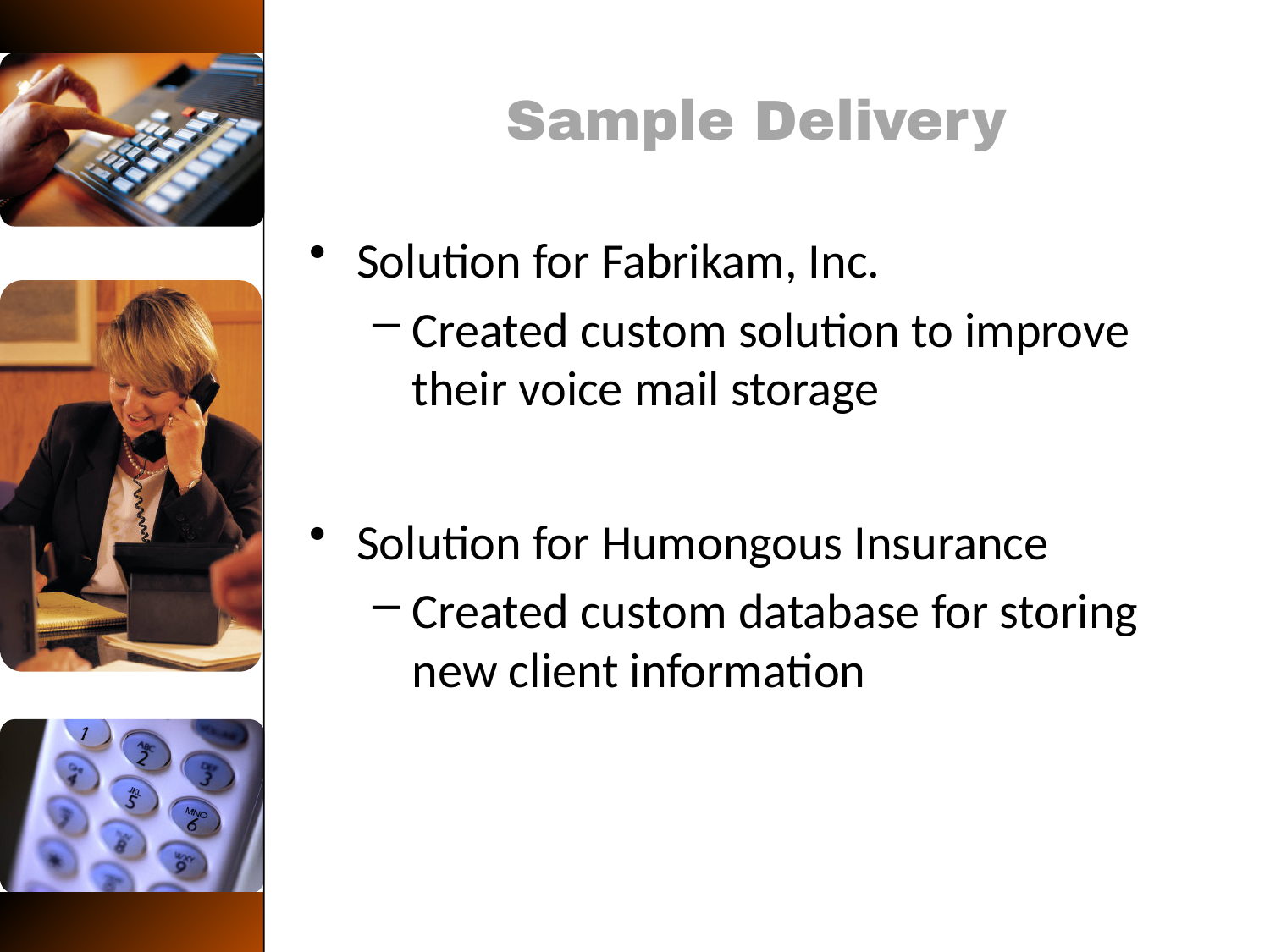

# Sample Delivery
Solution for Fabrikam, Inc.
Created custom solution to improve their voice mail storage

Solution for Humongous Insurance
Created custom database for storing new client information